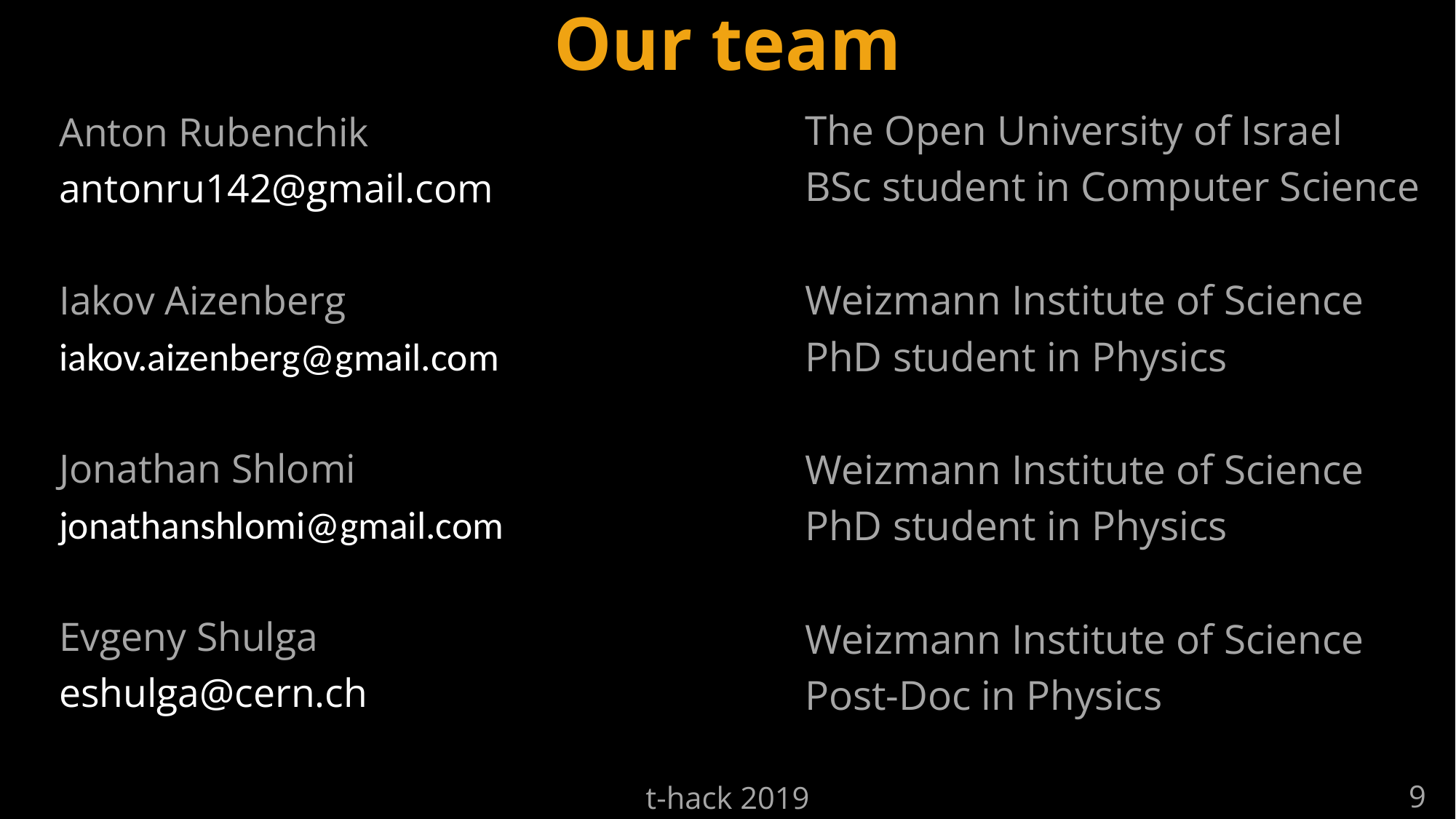

# Our team

The Open University of Israel
BSc student in Computer Science

Weizmann Institute of Science
PhD student in Physics

Weizmann Institute of Science
PhD student in Physics

Weizmann Institute of Science
Post-Doc in Physics

Anton Rubenchik
antonru142@gmail.com

Iakov Aizenberg
iakov.aizenberg@gmail.com

Jonathan Shlomi
jonathanshlomi@gmail.com

Evgeny Shulga
eshulga@cern.ch
t-hack 2019
9